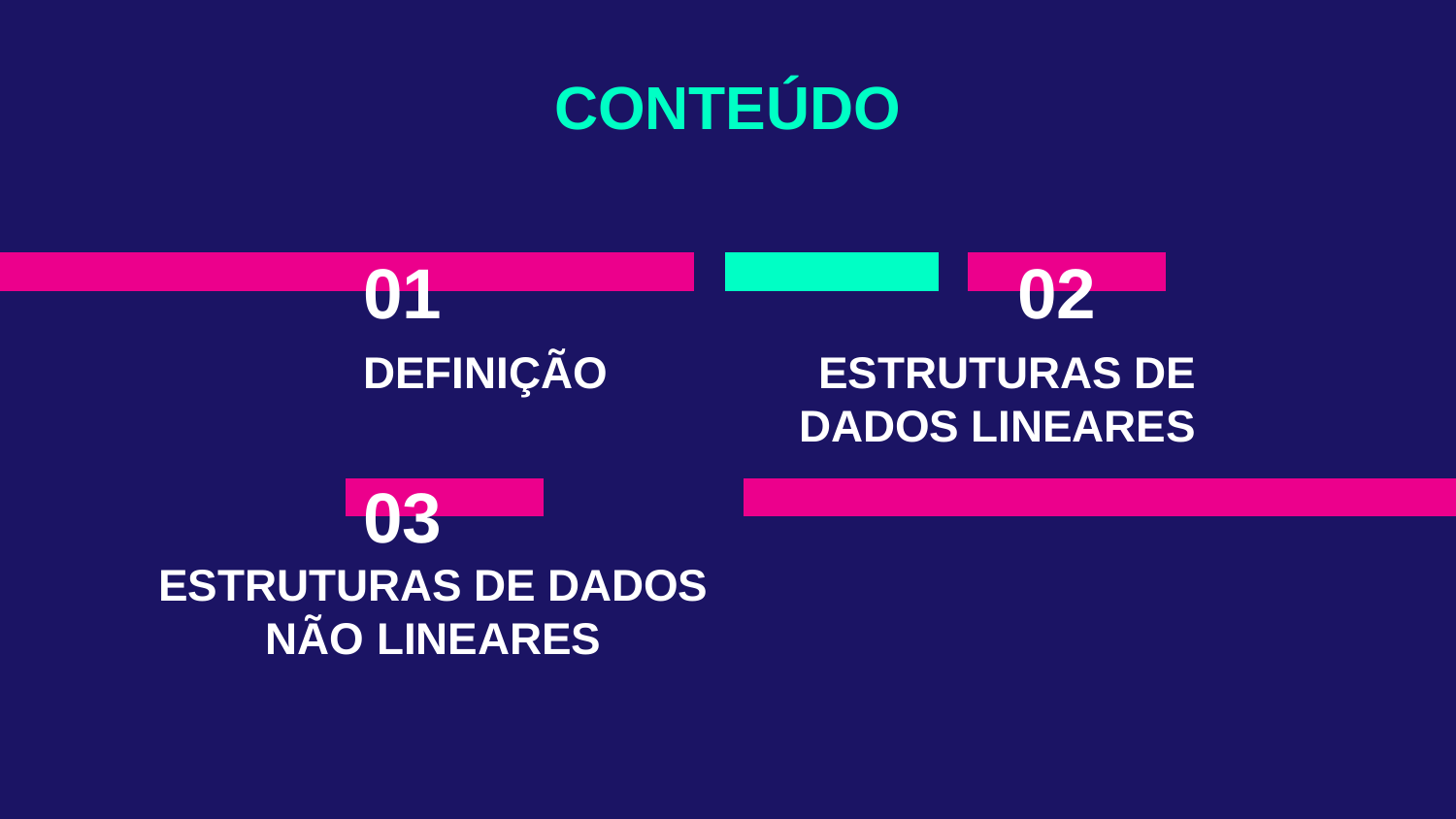

CONTEÚDO
# 01
02
DEFINIÇÃO
ESTRUTURAS DE DADOS LINEARES
03
ESTRUTURAS DE DADOS NÃO LINEARES